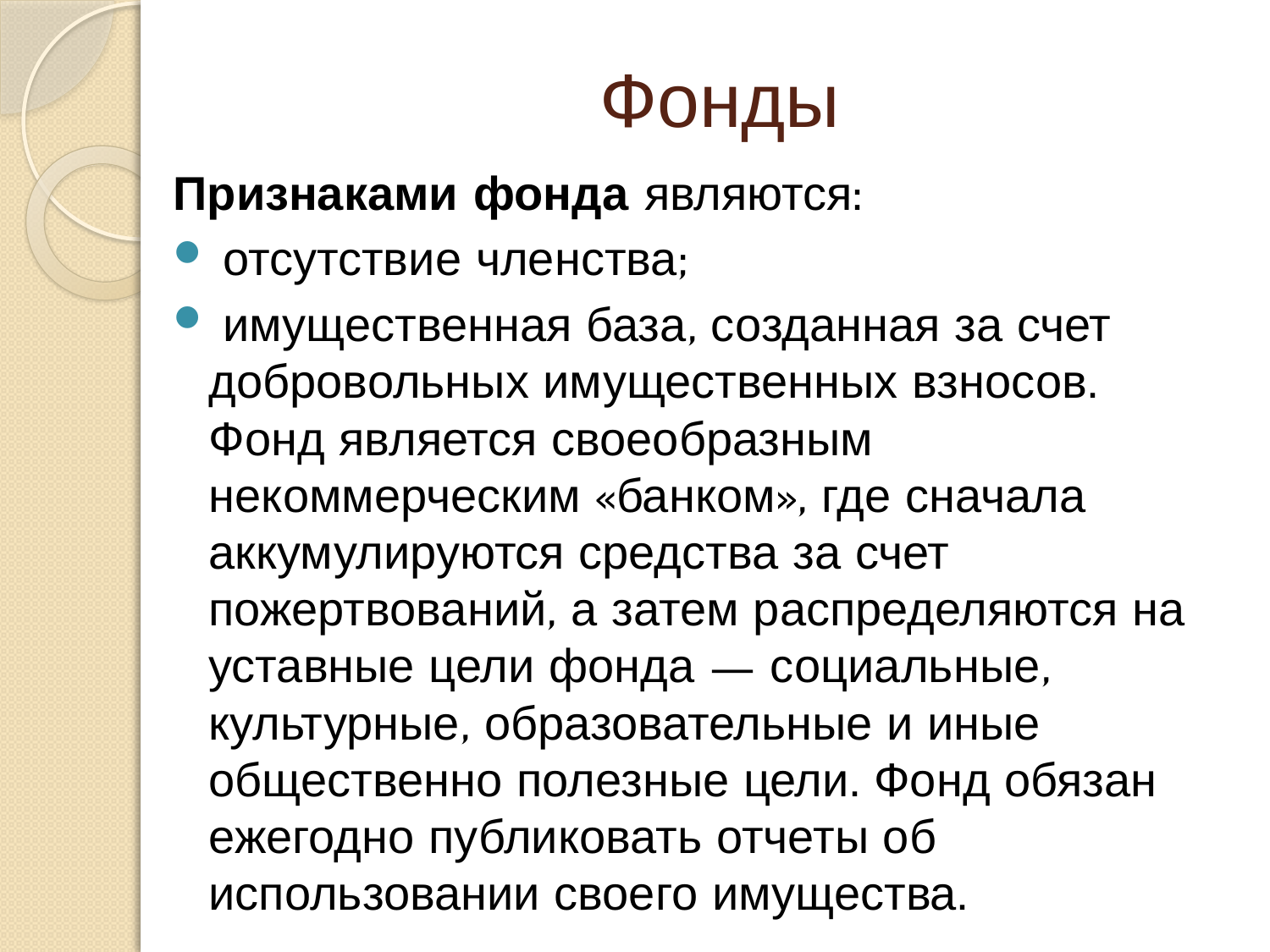

# Фонды
Признаками фонда являются:
 отсутствие членства;
 имущественная база, созданная за счет добровольных имущественных взносов. 	Фонд является своеобразным некоммерческим «банком», где сначала аккумулируются средства за счет пожертвований, а затем распределяются на уставные цели фонда — социальные, культурные, образовательные и иные общественно полезные цели. Фонд обязан ежегодно публиковать отчеты об использовании своего имущества.